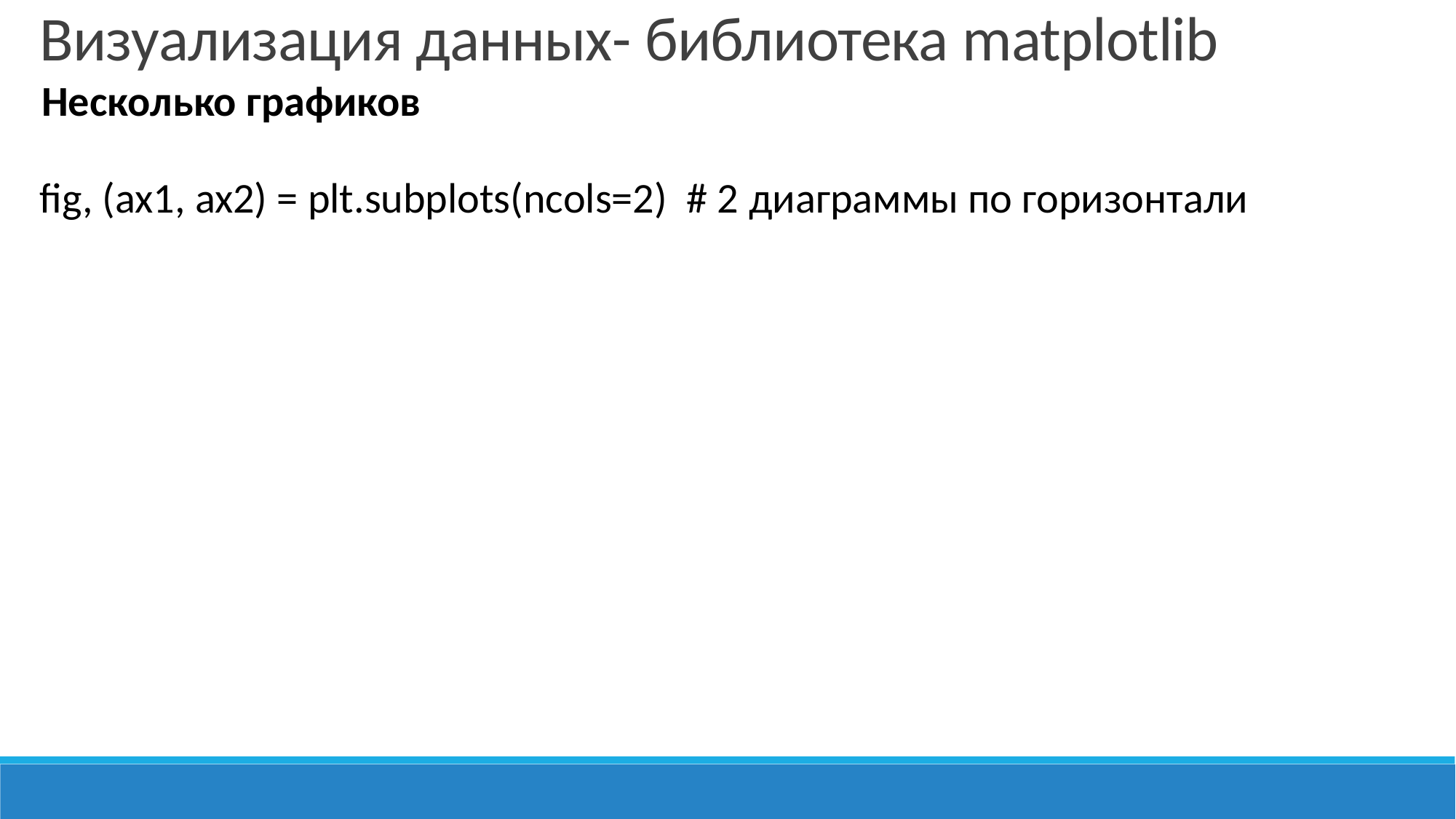

Визуализация данных- библиотека matplotlib
Несколько графиков
fig, (ax1, ax2) = plt.subplots(ncols=2)  # 2 диаграммы по горизонтали